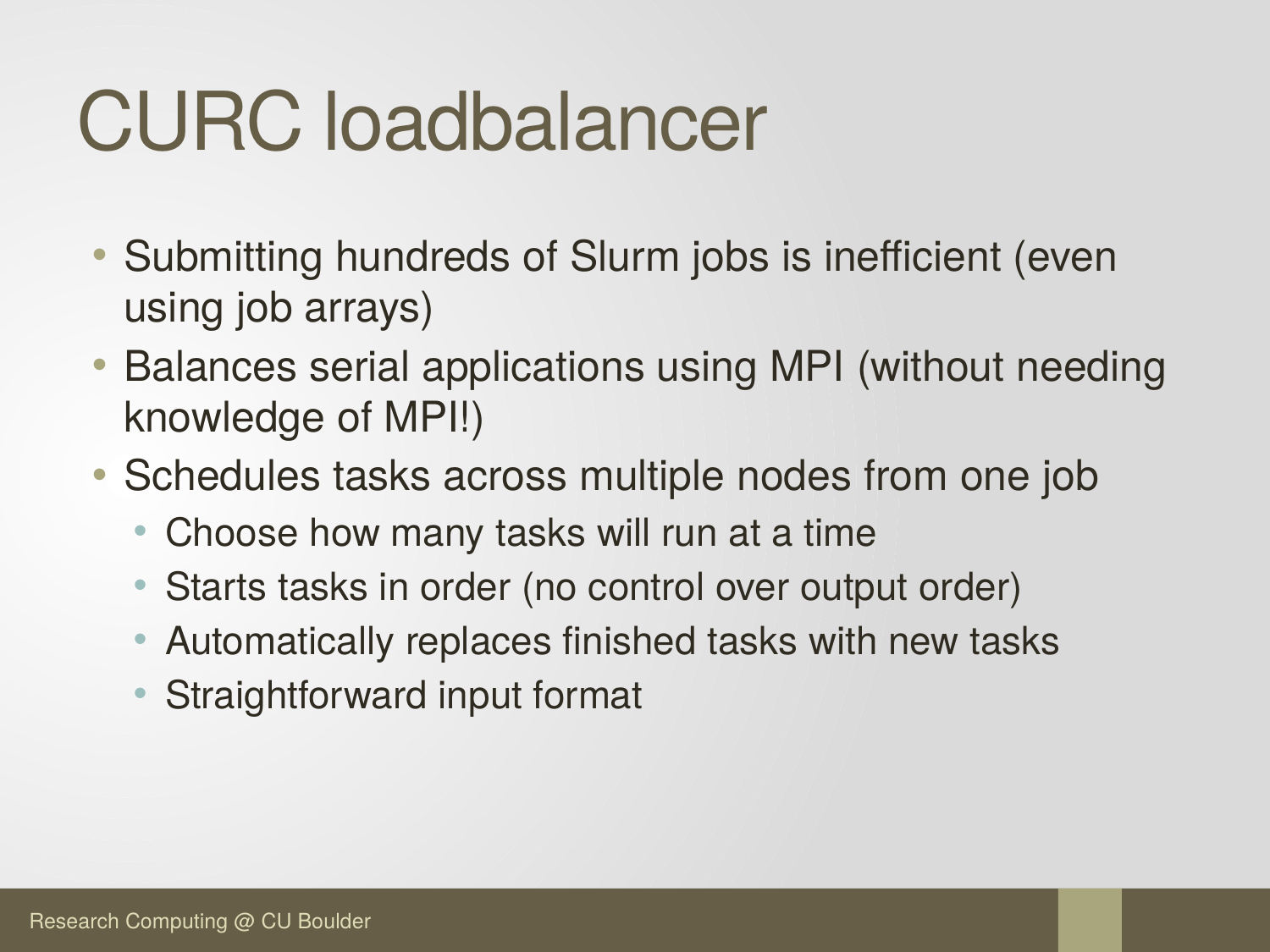

# CURC loadbalancer
Submitting hundreds of Slurm jobs is inefficient (even using job arrays)
Balances serial applications using MPI (without needing knowledge of MPI!)
Schedules tasks across multiple nodes from one job
Choose how many tasks will run at a time
Starts tasks in order (no control over output order)
Automatically replaces finished tasks with new tasks
Straightforward input format